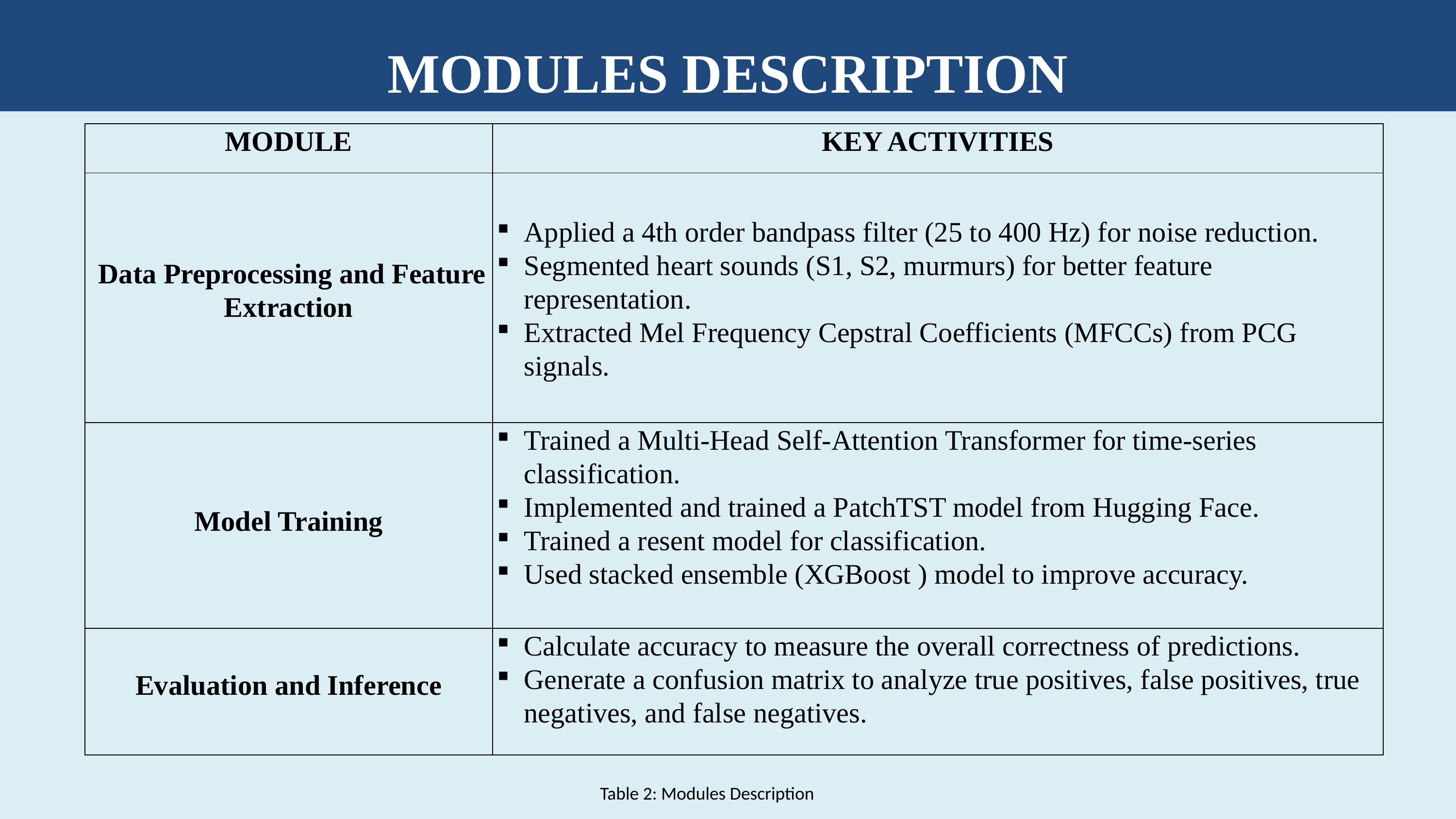

MODULES DESCRIPTION
| MODULE | KEY ACTIVITIES |
| --- | --- |
| Data Preprocessing and Feature Extraction | Applied a 4th order bandpass filter (25 to 400 Hz) for noise reduction. Segmented heart sounds (S1, S2, murmurs) for better feature representation. Extracted Mel Frequency Cepstral Coefficients (MFCCs) from PCG signals. |
| Model Training | Trained a Multi-Head Self-Attention Transformer for time-series classification. Implemented and trained a PatchTST model from Hugging Face. Trained a resent model for classification. Used stacked ensemble (XGBoost ) model to improve accuracy. |
| Evaluation and Inference | Calculate accuracy to measure the overall correctness of predictions. Generate a confusion matrix to analyze true positives, false positives, true negatives, and false negatives. |

Table 2: Modules Description